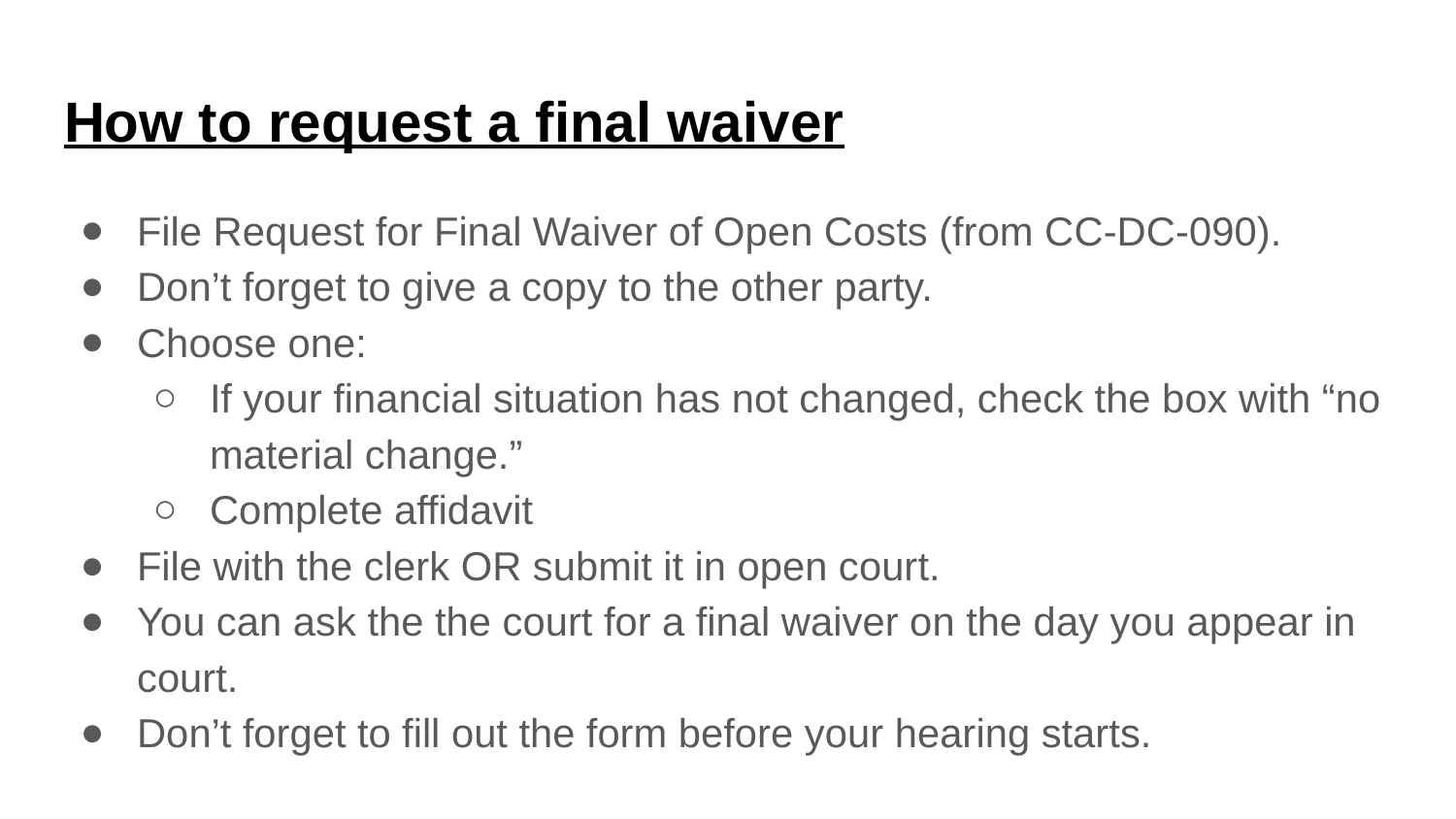

# How to request a final waiver

File Request for Final Waiver of Open Costs (from CC-DC-090).
Don’t forget to give a copy to the other party.
Choose one:
If your financial situation has not changed, check the box with “no material change.”
Complete affidavit
File with the clerk OR submit it in open court.
You can ask the the court for a final waiver on the day you appear in court.
Don’t forget to fill out the form before your hearing starts.